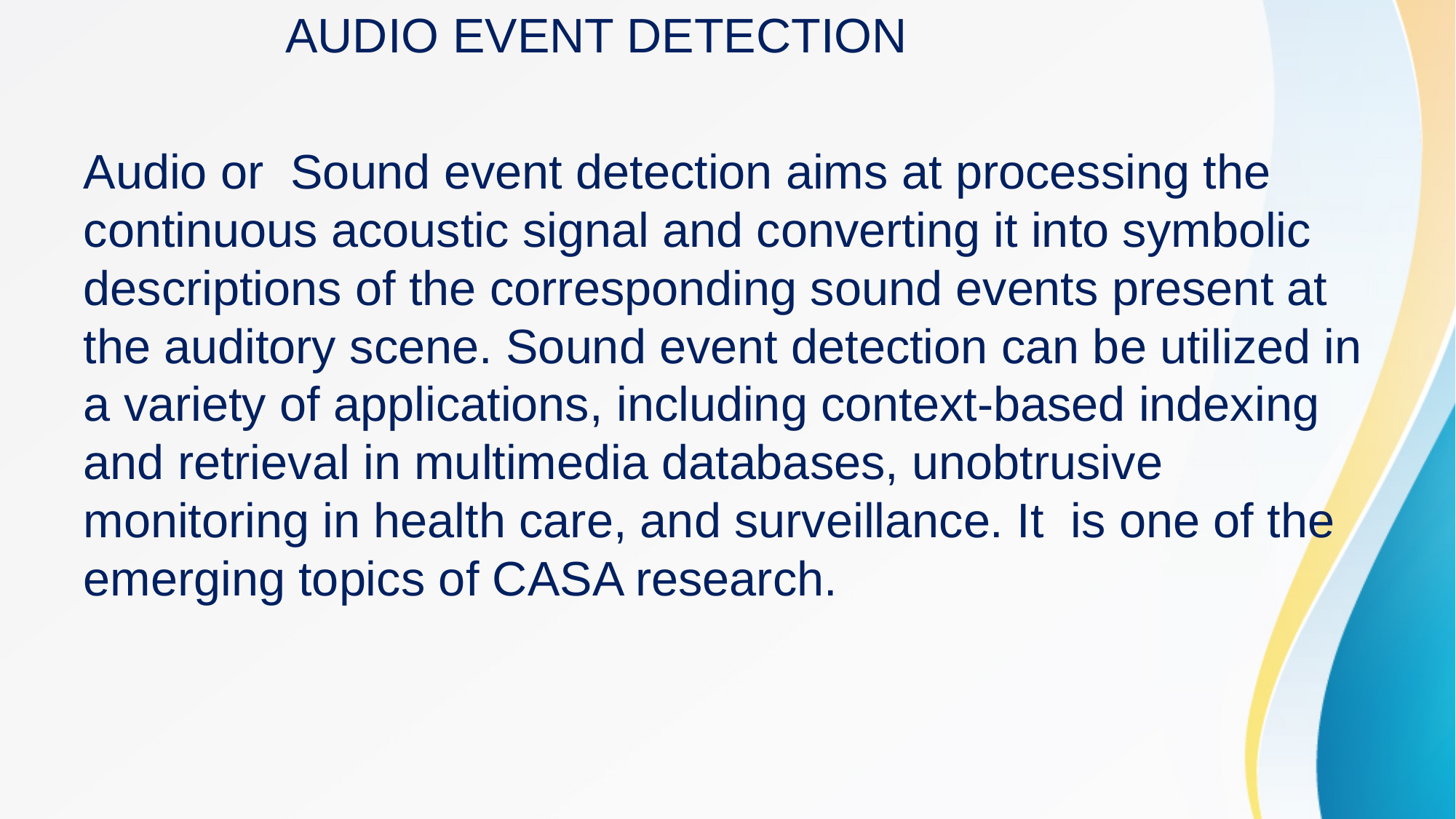

AUDIO EVENT DETECTION

Audio or  Sound event detection aims at processing the continuous acoustic signal and converting it into symbolic descriptions of the corresponding sound events present at the auditory scene. Sound event detection can be utilized in a variety of applications, including context-based indexing and retrieval in multimedia databases, unobtrusive monitoring in health care, and surveillance. It  is one of the emerging topics of CASA research.
#